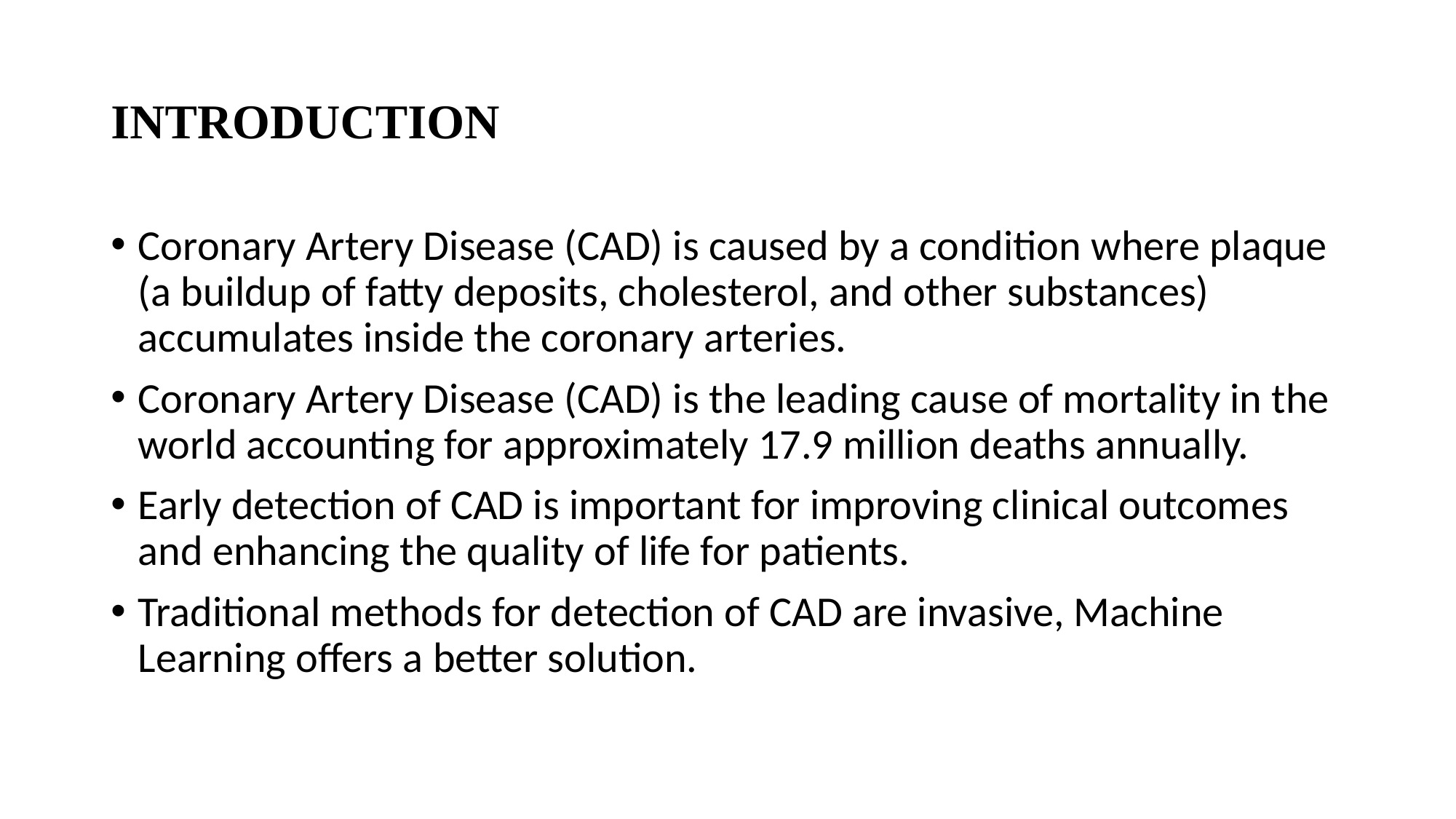

# INTRODUCTION
Coronary Artery Disease (CAD) is caused by a condition where plaque (a buildup of fatty deposits, cholesterol, and other substances) accumulates inside the coronary arteries.
Coronary Artery Disease (CAD) is the leading cause of mortality in the world accounting for approximately 17.9 million deaths annually.
Early detection of CAD is important for improving clinical outcomes and enhancing the quality of life for patients.
Traditional methods for detection of CAD are invasive, Machine Learning offers a better solution.